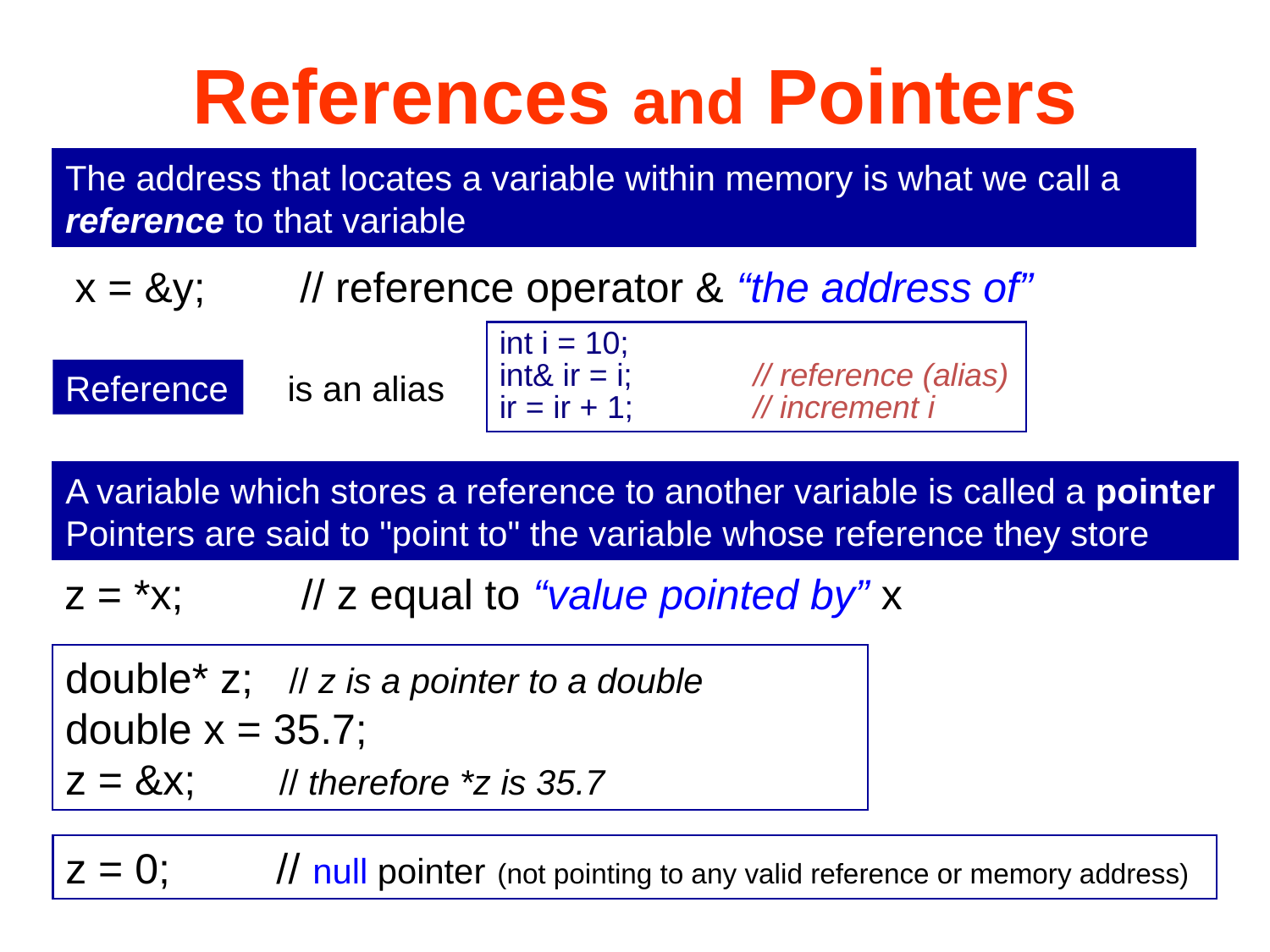

# References and Pointers
The address that locates a variable within memory is what we call a reference to that variable
x = &y;        // reference operator & “the address of”
int i = 10;
int& ir = i;	// reference (alias)
ir = ir + 1;	// increment i
Reference
is an alias
A variable which stores a reference to another variable is called a pointer
Pointers are said to "point to" the variable whose reference they store
z = *x;          // z equal to “value pointed by” x
double* z;   // z is a pointer to a double
double x = 35.7;
z = &x;       // therefore *z is 35.7
z = 0;         // null pointer (not pointing to any valid reference or memory address)